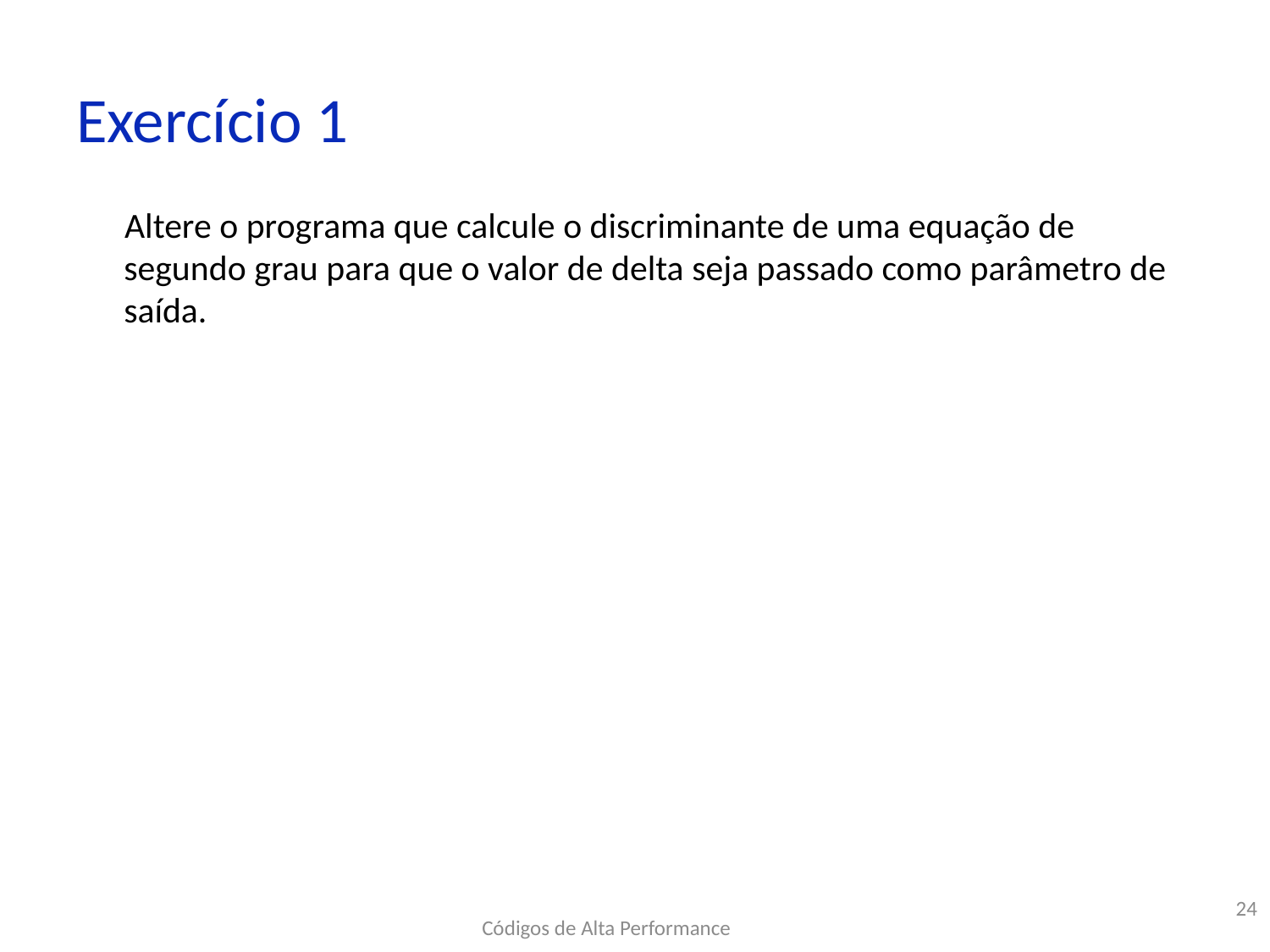

# Exercício 1
      Altere o programa que calcule o discriminante de uma equação de segundo grau para que o valor de delta seja passado como parâmetro de saída.
24
Códigos de Alta Performance